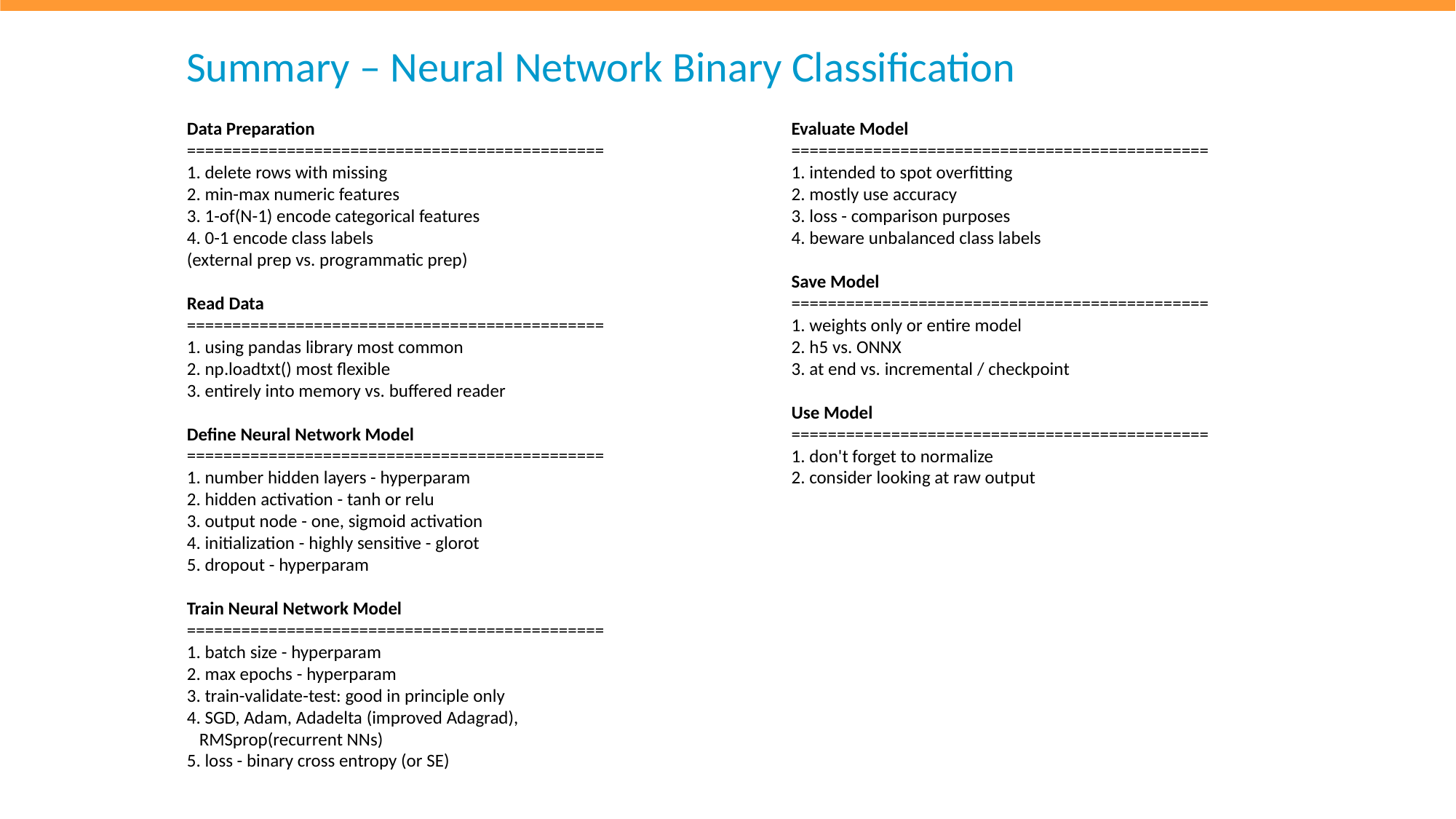

Summary – Neural Network Binary Classification
Data Preparation
==============================================
1. delete rows with missing
2. min-max numeric features
3. 1-of(N-1) encode categorical features
4. 0-1 encode class labels
(external prep vs. programmatic prep)

Read Data
==============================================
1. using pandas library most common
2. np.loadtxt() most flexible
3. entirely into memory vs. buffered reader

Define Neural Network Model
==============================================
1. number hidden layers - hyperparam
2. hidden activation - tanh or relu
3. output node - one, sigmoid activation
4. initialization - highly sensitive - glorot
5. dropout - hyperparam

Train Neural Network Model
==============================================
1. batch size - hyperparam
2. max epochs - hyperparam
3. train-validate-test: good in principle only
4. SGD, Adam, Adadelta (improved Adagrad),
   RMSprop(recurrent NNs)
5. loss - binary cross entropy (or SE)
Evaluate Model
==============================================
1. intended to spot overfitting
2. mostly use accuracy
3. loss - comparison purposes
4. beware unbalanced class labels

Save Model
==============================================
1. weights only or entire model
2. h5 vs. ONNX
3. at end vs. incremental / checkpoint

Use Model
==============================================
1. don't forget to normalize
2. consider looking at raw output